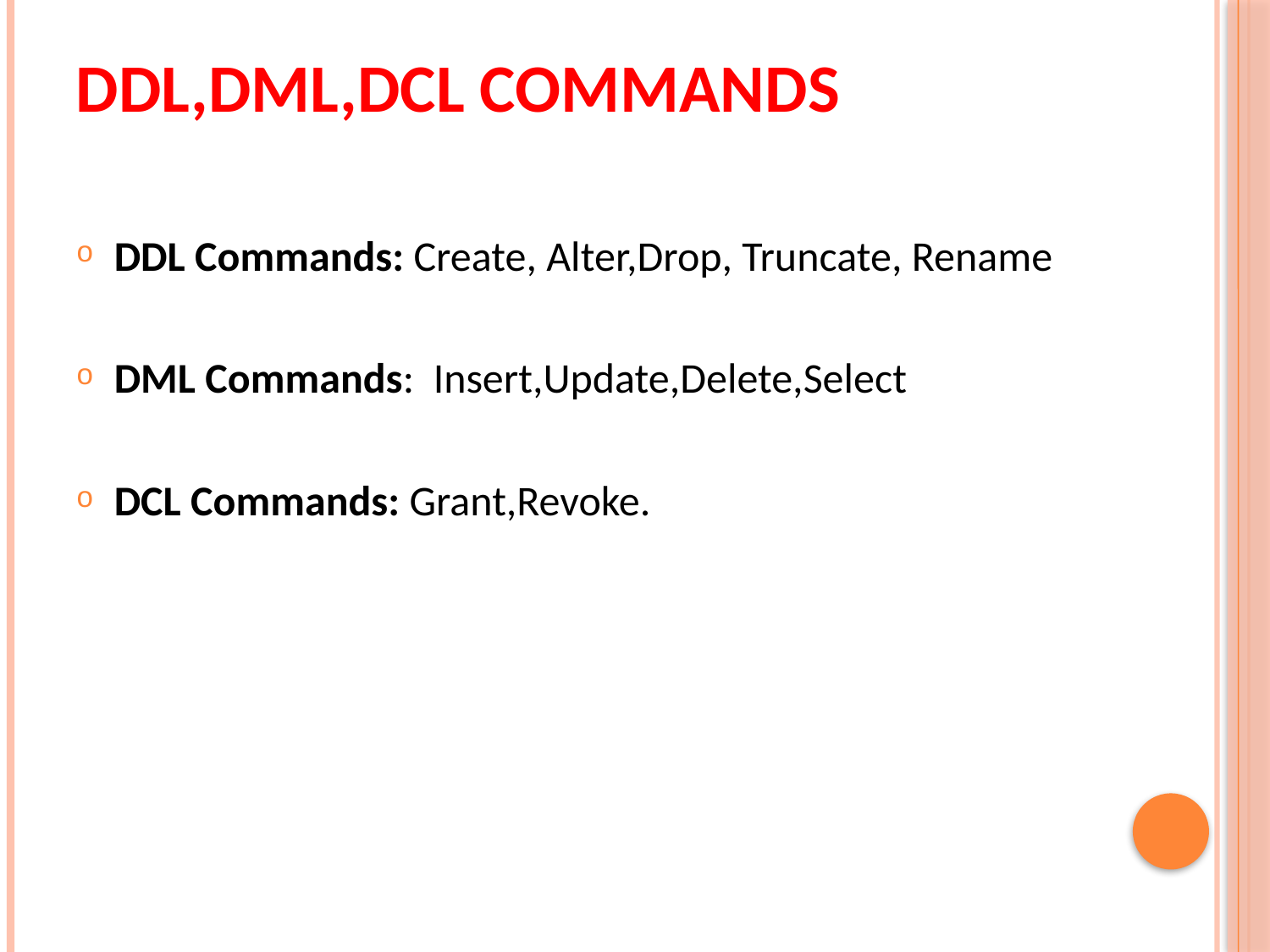

# DDL,DML,DCL COMMANDS
DDL Commands: Create, Alter,Drop, Truncate, Rename

DML Commands:  Insert,Update,Delete,Select

DCL Commands: Grant,Revoke.